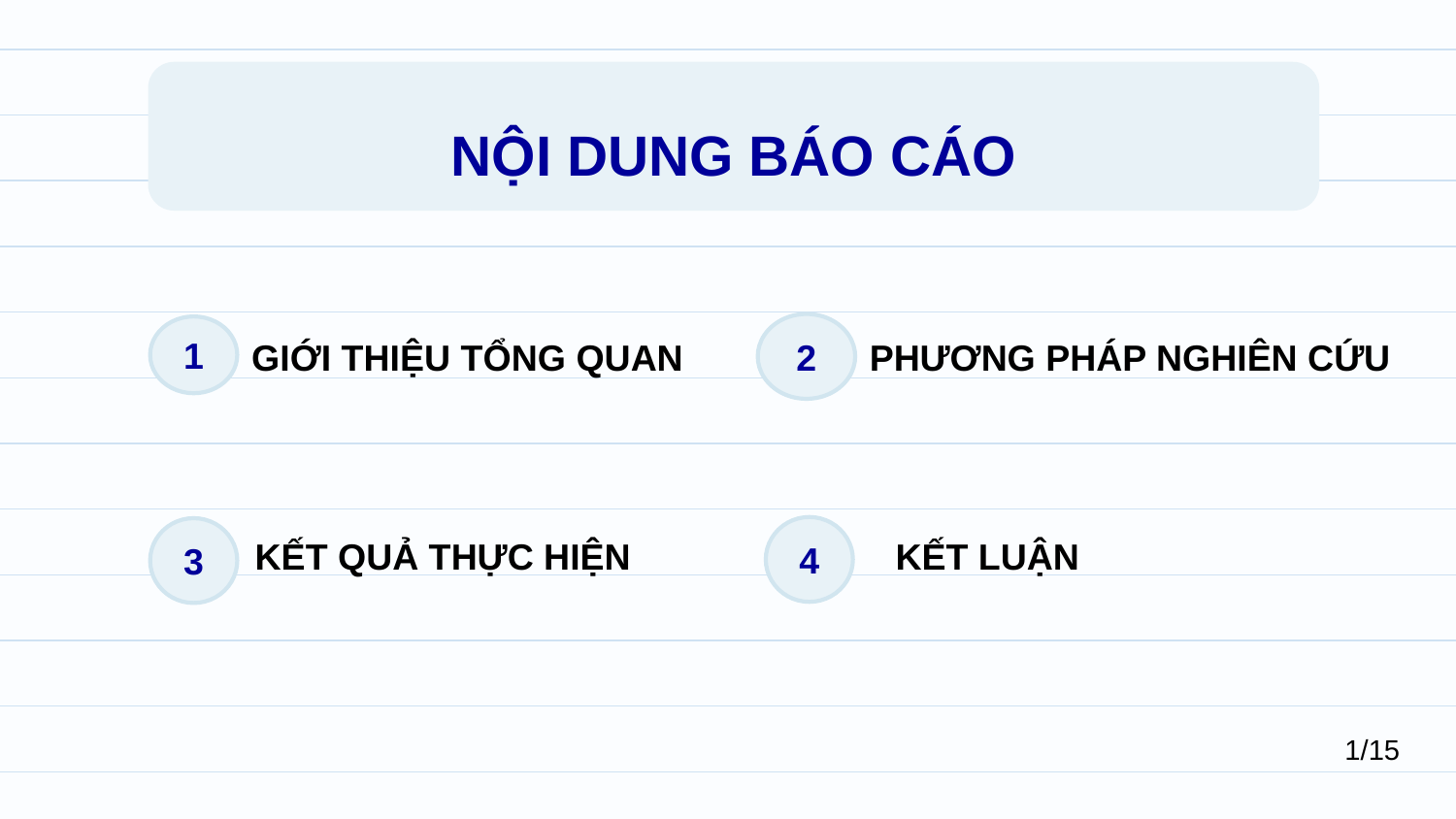

NỘI DUNG BÁO CÁO
2
1
GIỚI THIỆU TỔNG QUAN
PHƯƠNG PHÁP NGHIÊN CỨU
4
3
KẾT QUẢ THỰC HIỆN
KẾT LUẬN
1/15